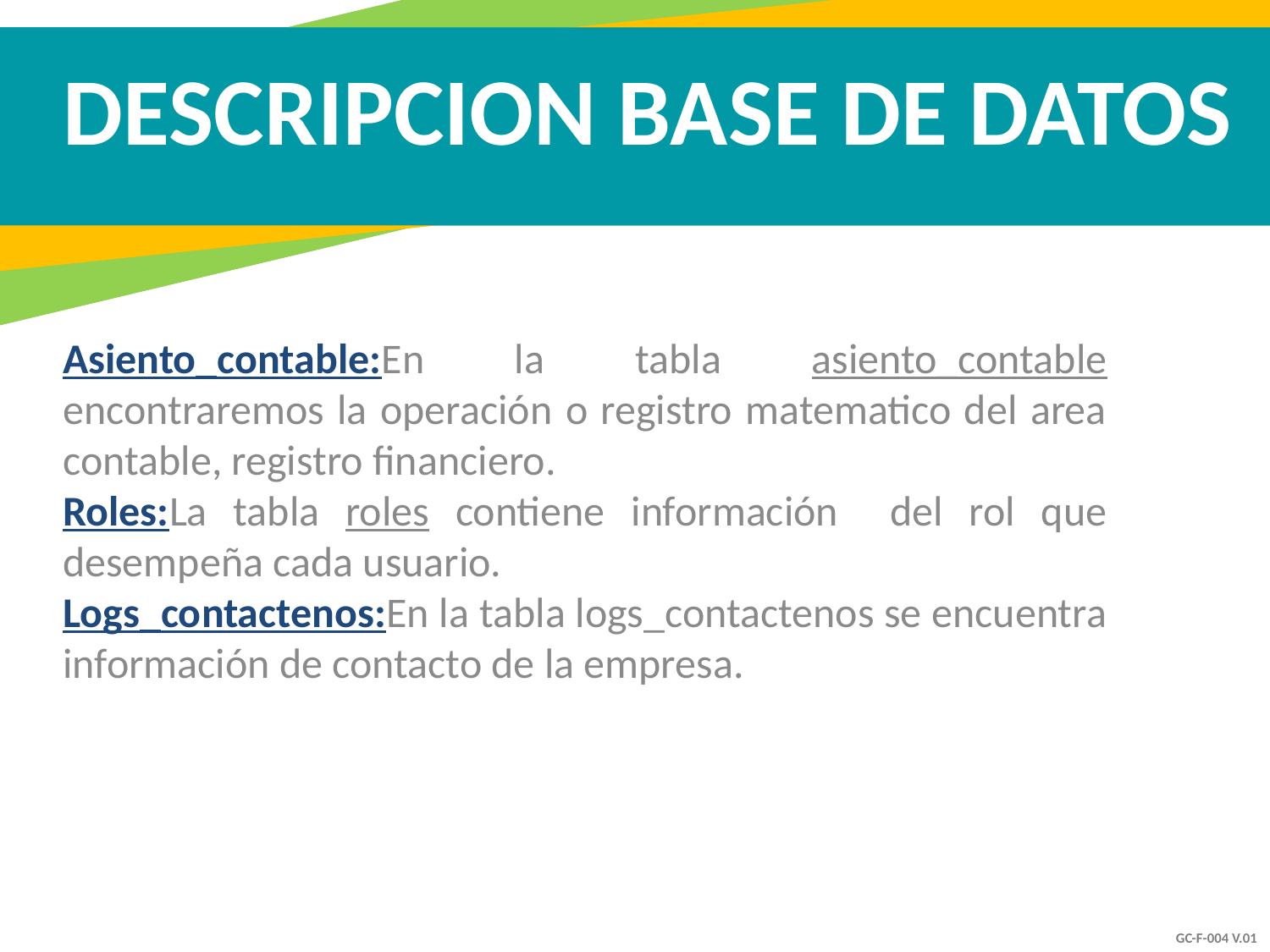

DESCRIPCION BASE DE DATOS

Asiento_contable:En la tabla asiento_contable encontraremos la operación o registro matematico del area contable, registro financiero.
Roles:La tabla roles contiene información  del rol que desempeña cada usuario.
Logs_contactenos:En la tabla logs_contactenos se encuentra información de contacto de la empresa.